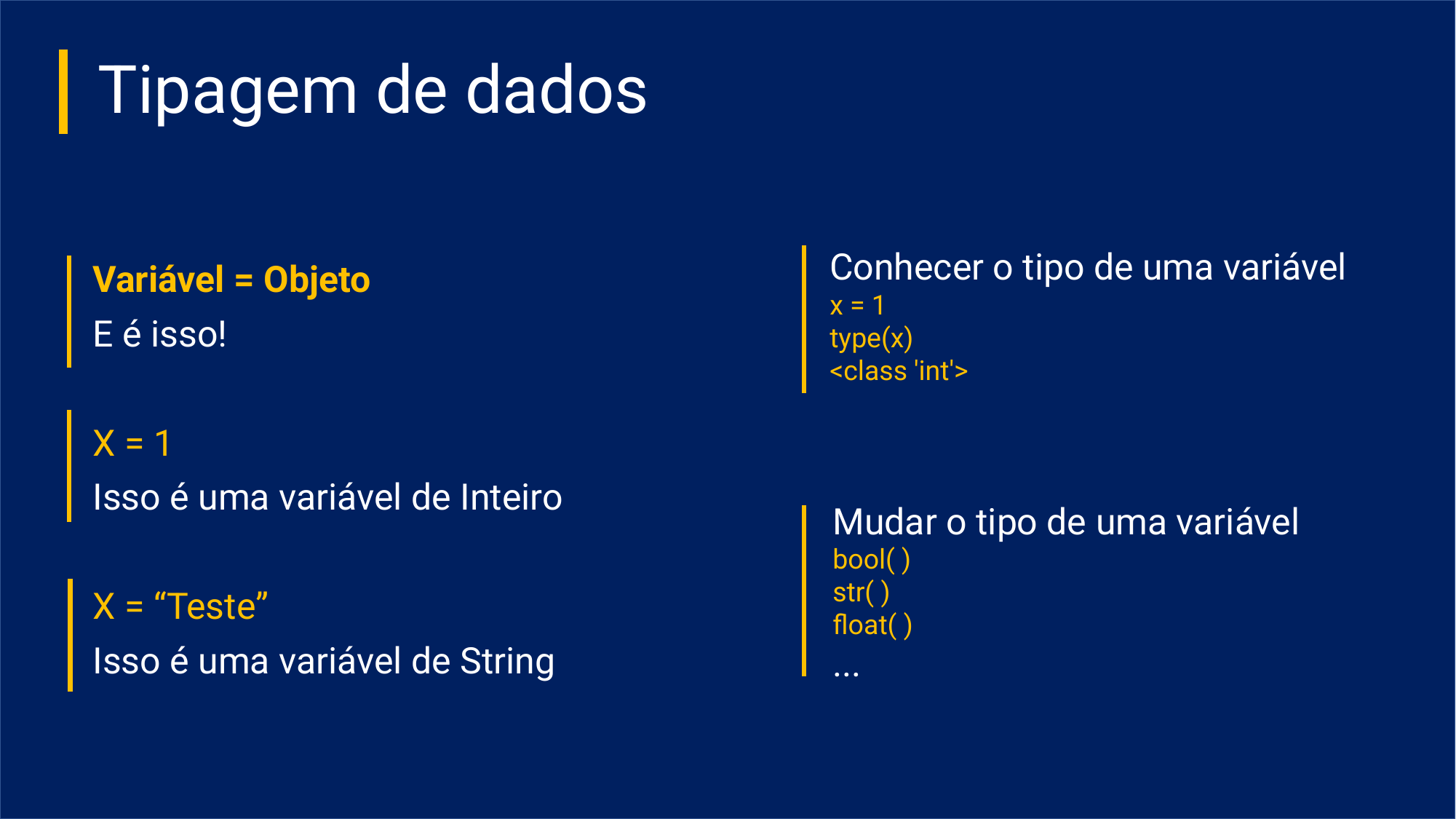

# Tipagem de dados
Conhecer o tipo de uma variável
x = 1
type(x)
<class 'int'>
Variável = Objeto
E é isso!

X = 1
Isso é uma variável de Inteiro

X = “Teste”
Isso é uma variável de String

Mudar o tipo de uma variável
bool( )
str( )
float( )
...